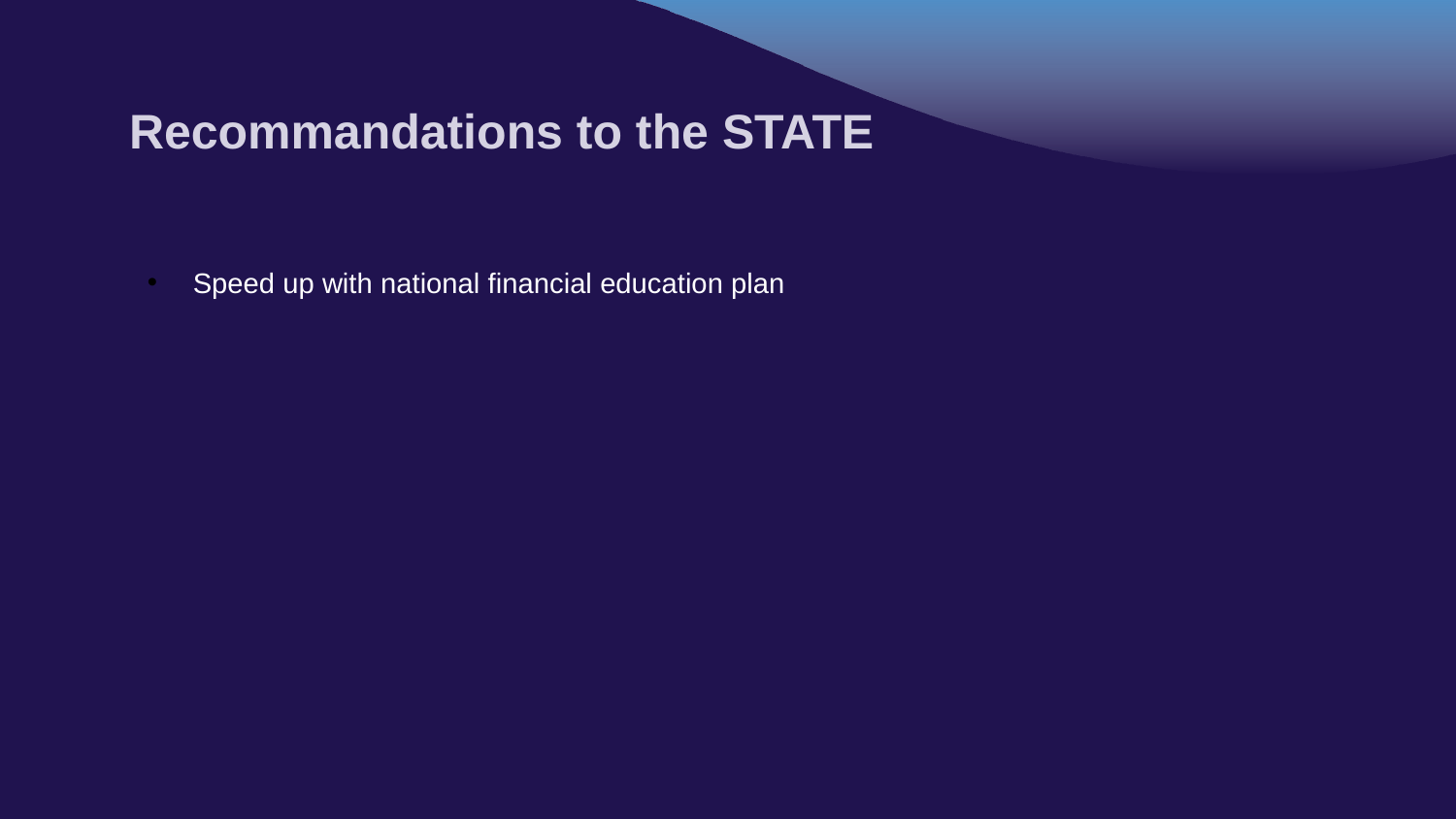

# Recommandations to the STATE
Speed up with national financial education plan